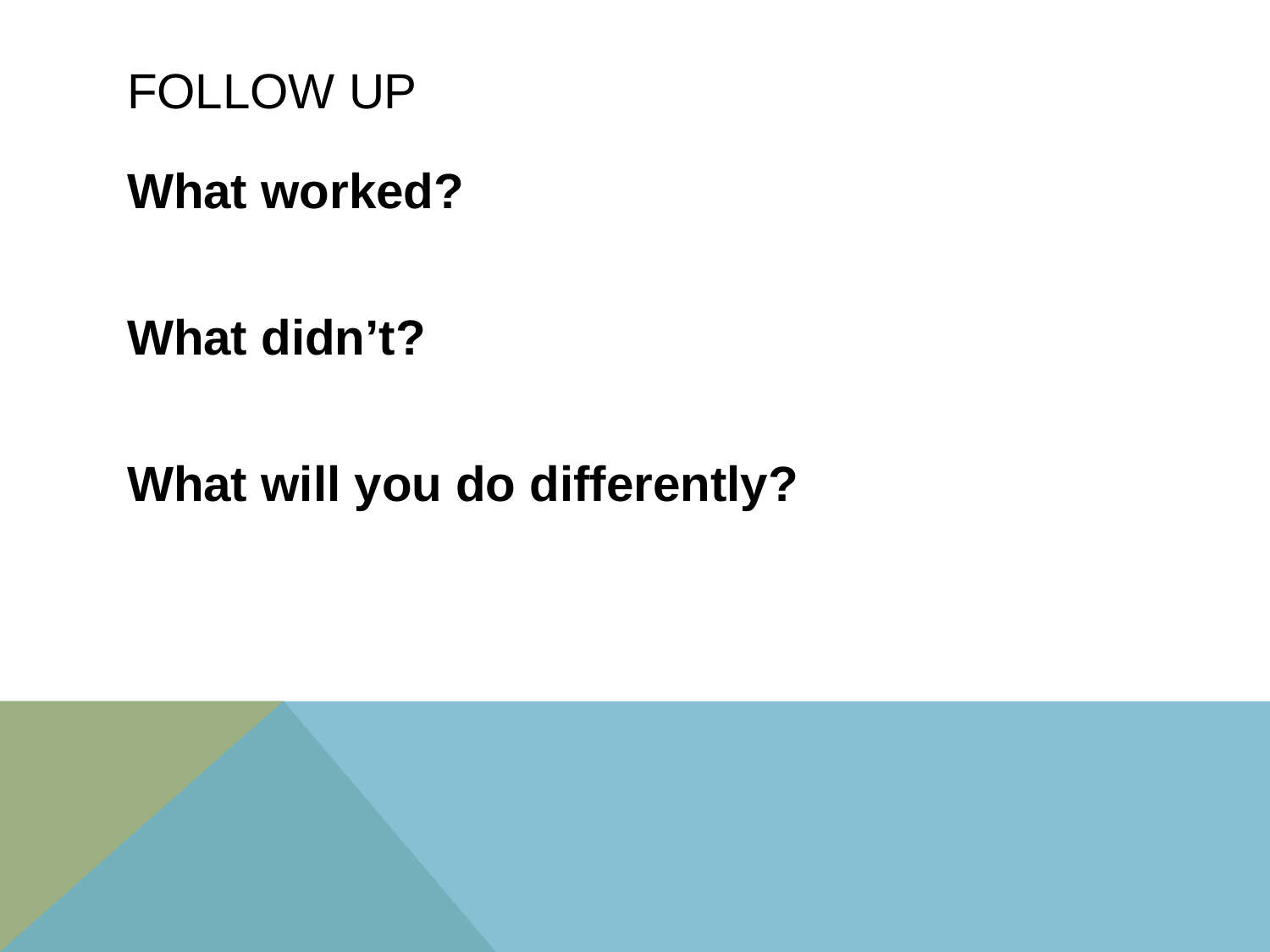

# Follow up
What worked?

What didn’t?

What will you do differently?